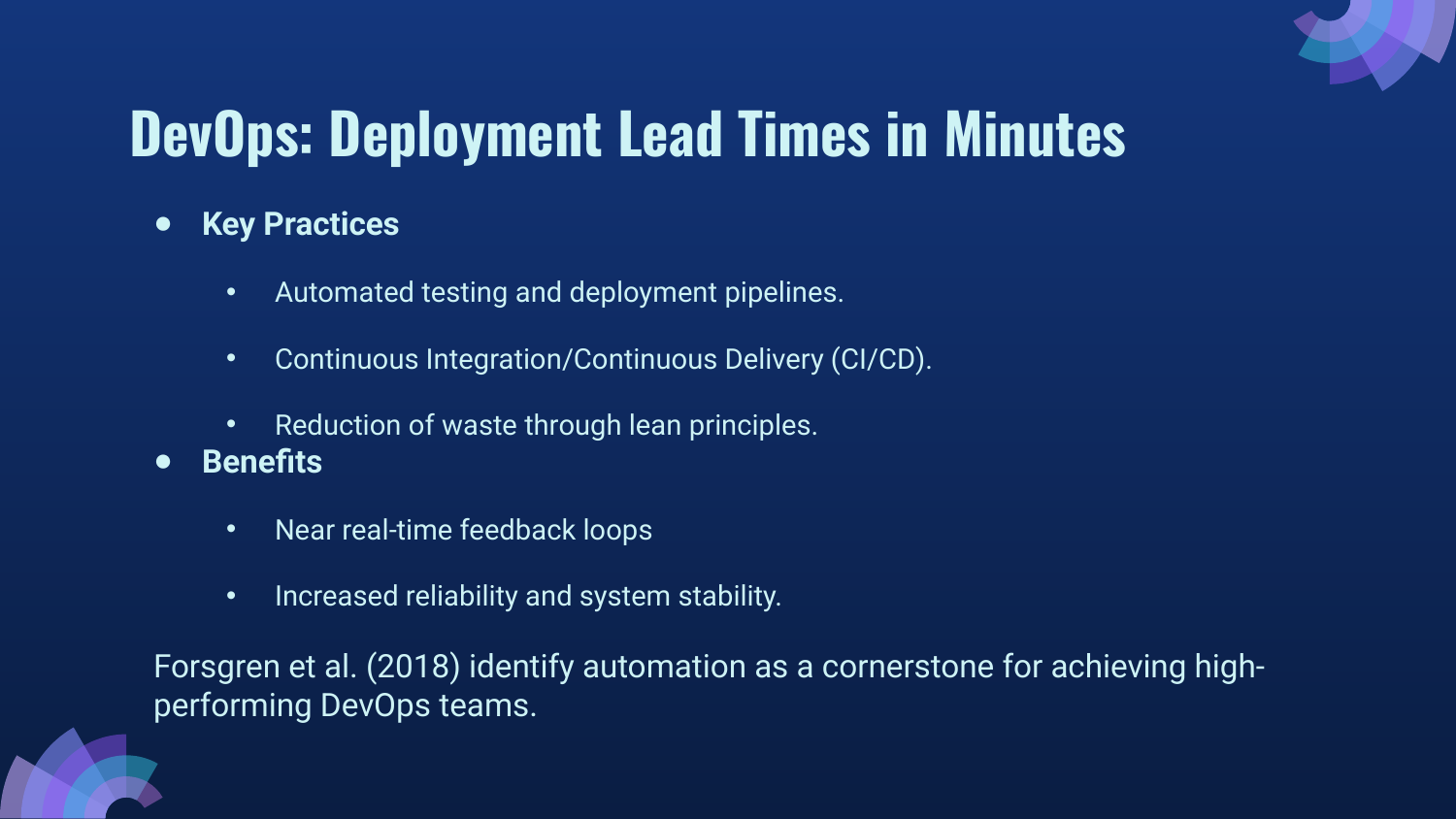

# DevOps: Deployment Lead Times in Minutes
Key Practices
Automated testing and deployment pipelines.
Continuous Integration/Continuous Delivery (CI/CD).
Reduction of waste through lean principles.
Benefits
Near real-time feedback loops
Increased reliability and system stability.
Forsgren et al. (2018) identify automation as a cornerstone for achieving high-performing DevOps teams.